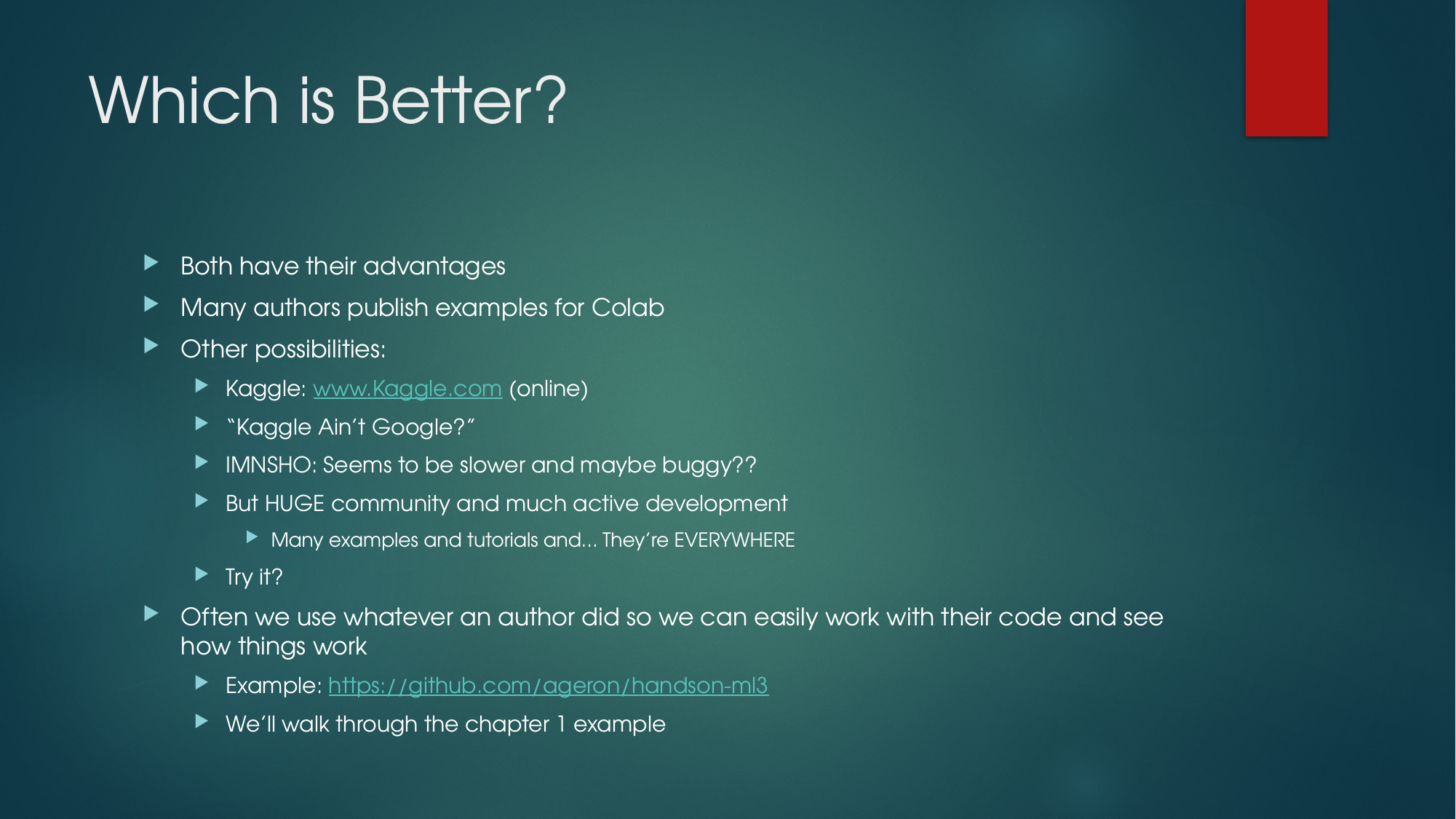

# Which is Better?
Both have their advantages
Many authors publish examples for Colab
Other possibilities:
Kaggle: www.Kaggle.com (online)
“Kaggle Ain’t Google?”
IMNSHO: Seems to be slower and maybe buggy??
But HUGE community and much active development
Many examples and tutorials and… They’re EVERYWHERE
Try it?
Often we use whatever an author did so we can easily work with their code and see how things work
Example: https://github.com/ageron/handson-ml3
We’ll walk through the chapter 1 example